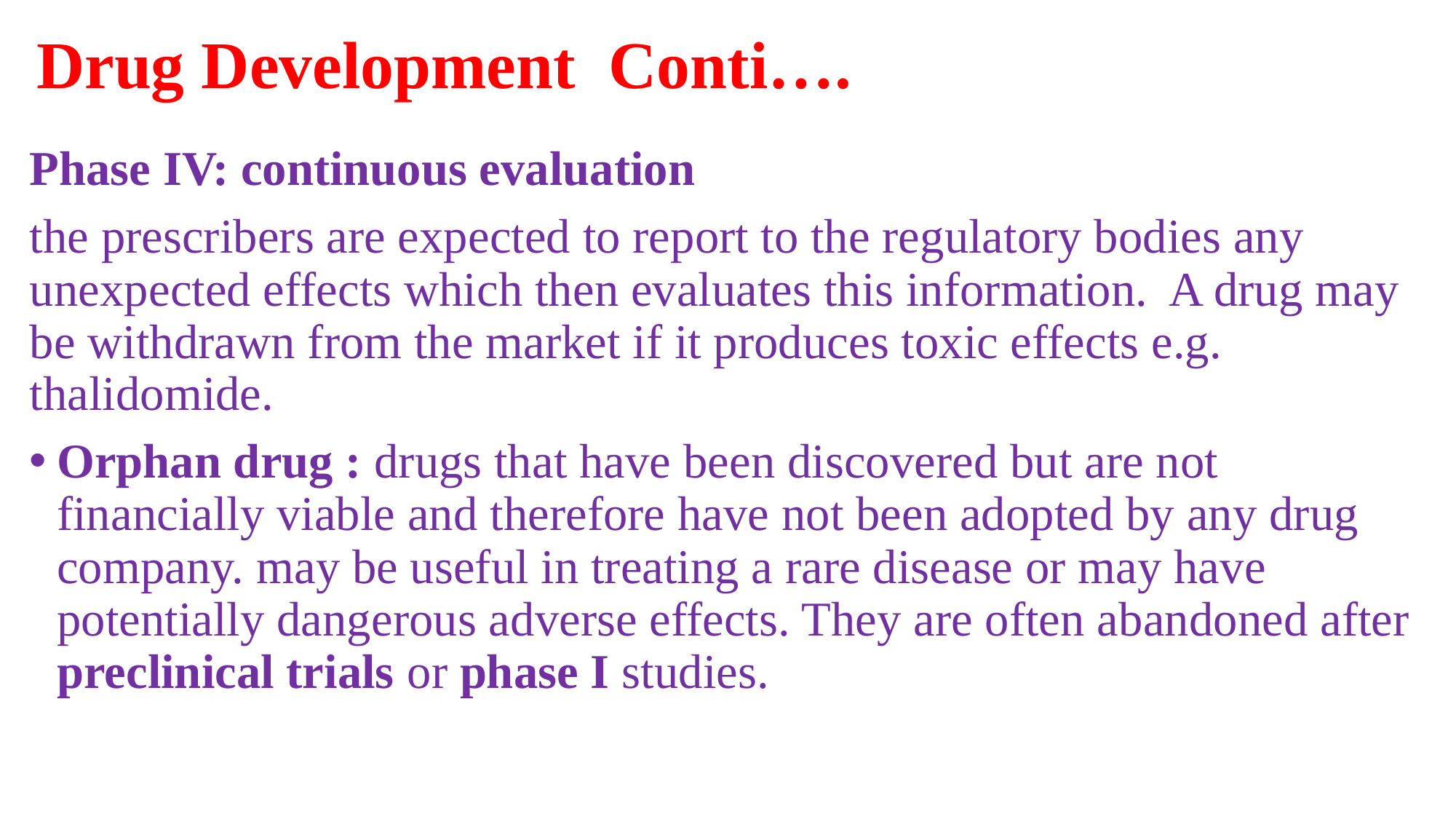

# Drug Development  Conti….
Phase IV: continuous evaluation
the prescribers are expected to report to the regulatory bodies any unexpected effects which then evaluates this information.  A drug may be withdrawn from the market if it produces toxic effects e.g. thalidomide.
Orphan drug : drugs that have been discovered but are not financially viable and therefore have not been adopted by any drug company. may be useful in treating a rare disease or may have potentially dangerous adverse effects. They are often abandoned after preclinical trials or phase I studies.